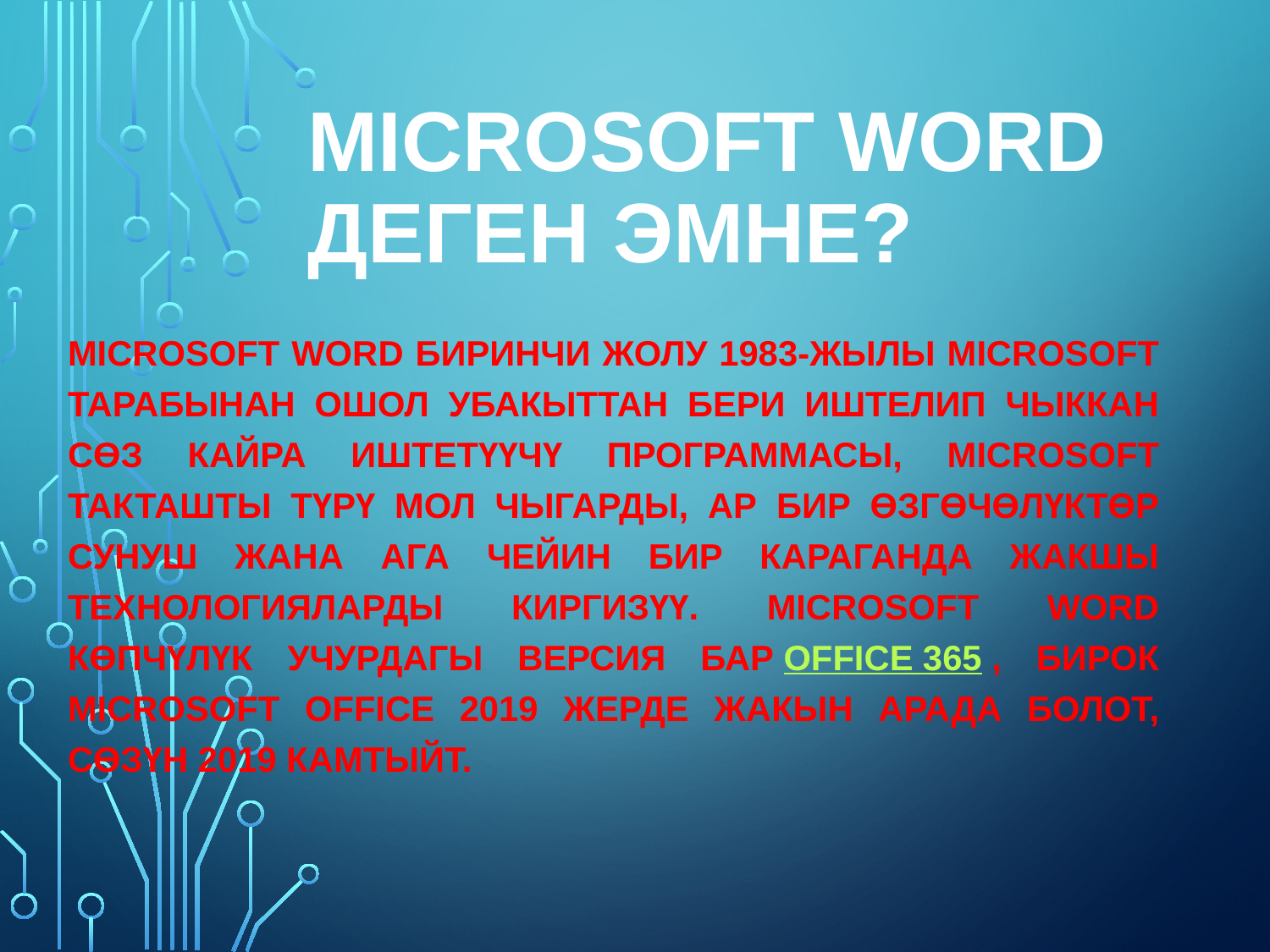

# Microsoft Word деген эмне?
Microsoft Word биринчи жолу 1983-жылы Microsoft тарабынан Ошол убакыттан бери иштелип чыккан сөз кайра иштетүүчү программасы, Microsoft такташты түрү мол чыгарды, ар бир өзгөчөлүктөр сунуш жана ага чейин бир караганда жакшы технологияларды киргизүү. Microsoft Word көпчүлүк учурдагы версия бар Office 365 , бирок Microsoft Office 2019 жерде жакын арада болот, Сөзүн 2019 камтыйт.